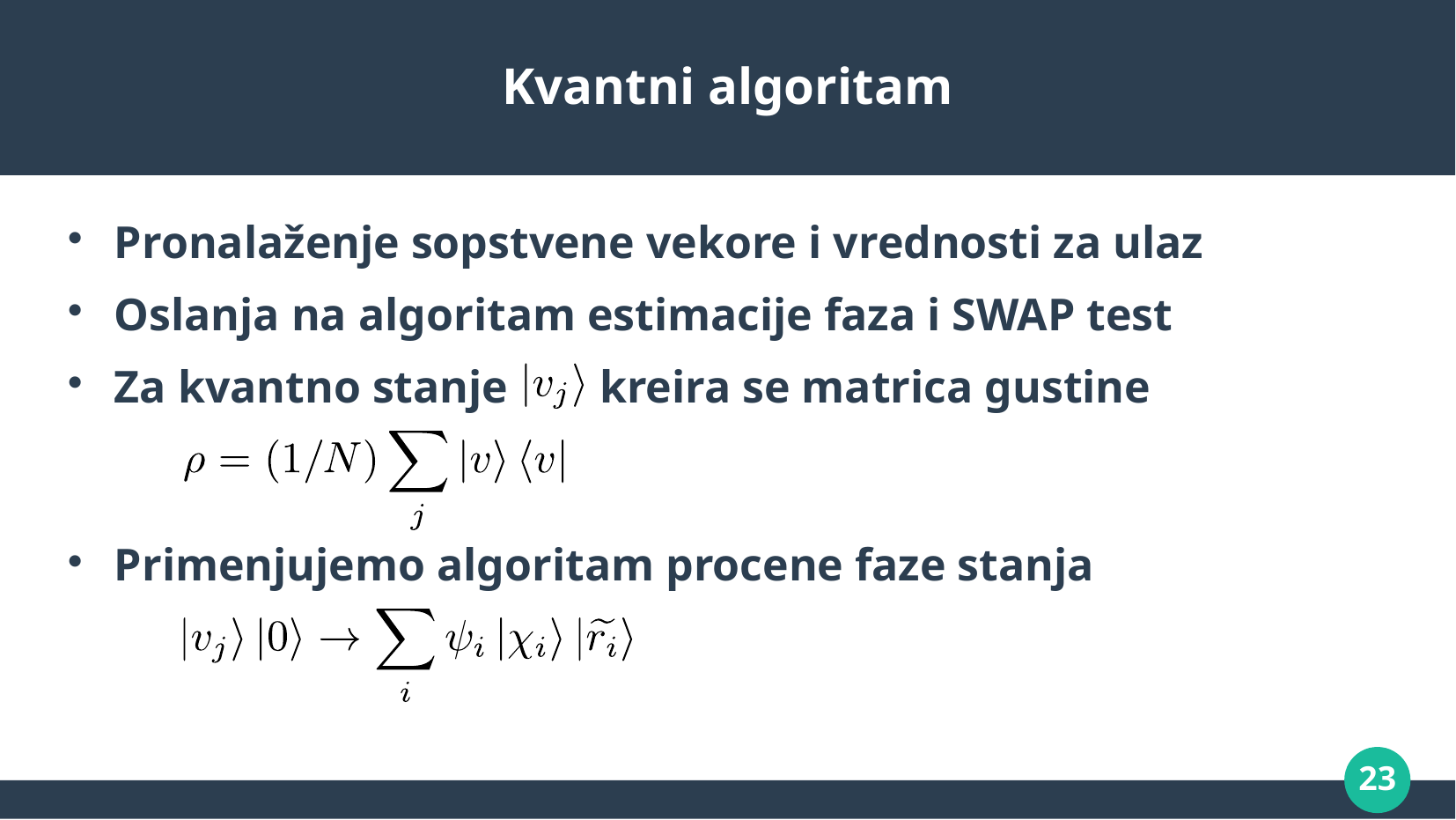

# Kvantni algoritam
Pronalaženje sopstvene vekore i vrednosti za ulaz
Oslanja na algoritam estimacije faza i SWAP test
Za kvantno stanje        kreira se matrica gustine
Primenjujemo algoritam procene faze stanja